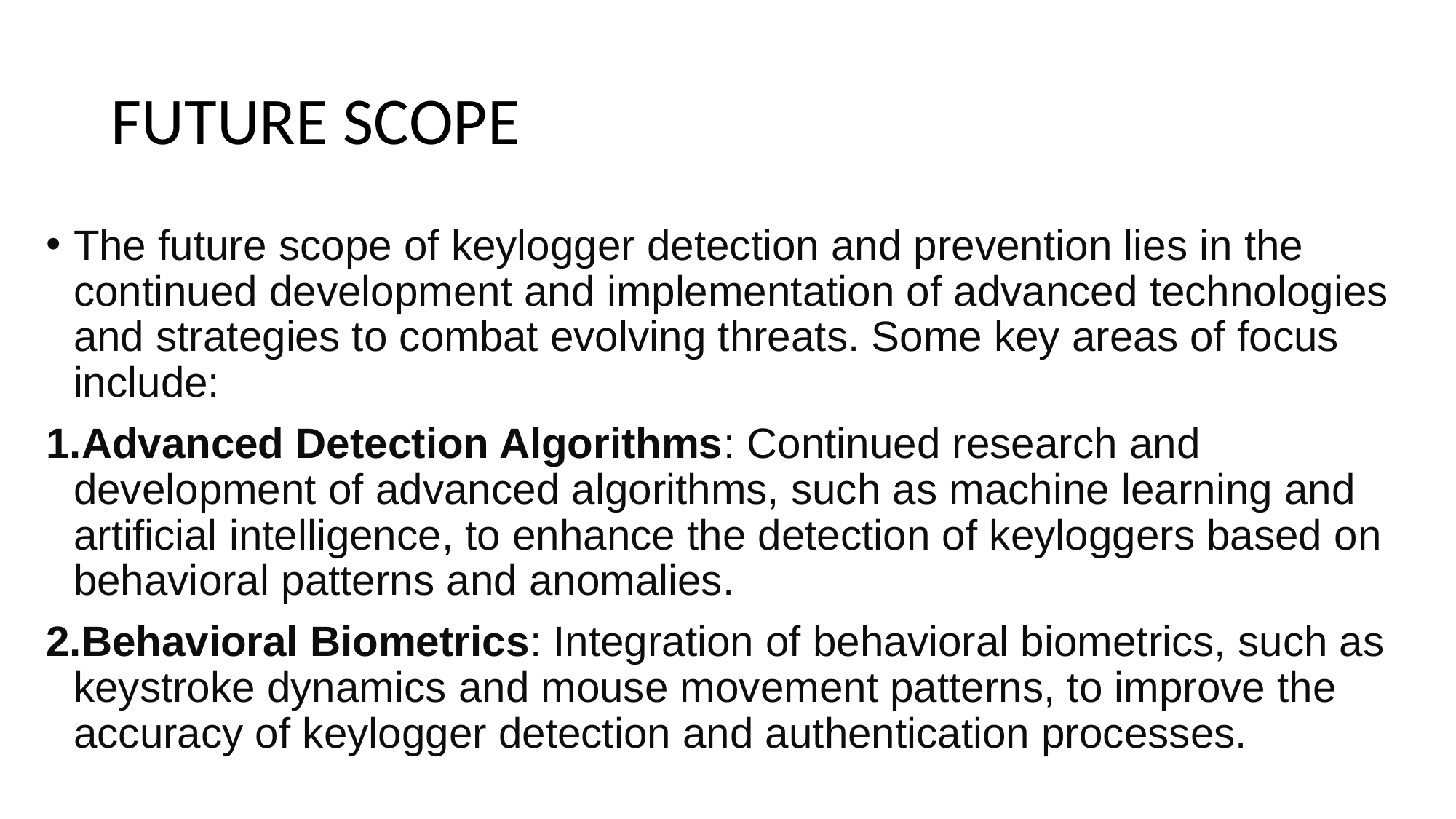

# FUTURE SCOPE
The future scope of keylogger detection and prevention lies in the continued development and implementation of advanced technologies and strategies to combat evolving threats. Some key areas of focus include:
Advanced Detection Algorithms: Continued research and development of advanced algorithms, such as machine learning and artificial intelligence, to enhance the detection of keyloggers based on behavioral patterns and anomalies.
Behavioral Biometrics: Integration of behavioral biometrics, such as keystroke dynamics and mouse movement patterns, to improve the accuracy of keylogger detection and authentication processes.